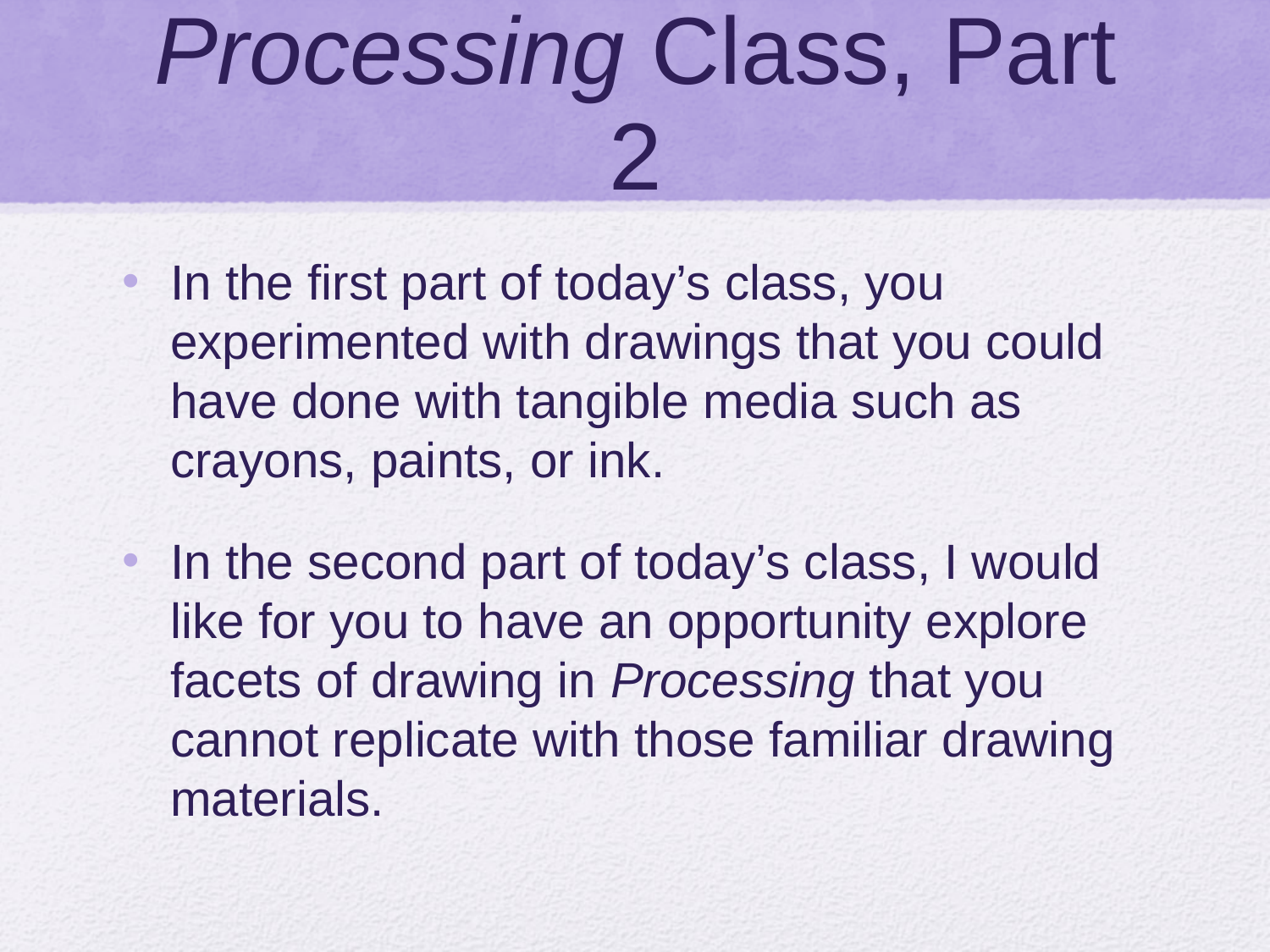

# Processing Class, Part 2
In the first part of today’s class, you experimented with drawings that you could have done with tangible media such as crayons, paints, or ink.
In the second part of today’s class, I would like for you to have an opportunity explore facets of drawing in Processing that you cannot replicate with those familiar drawing materials.